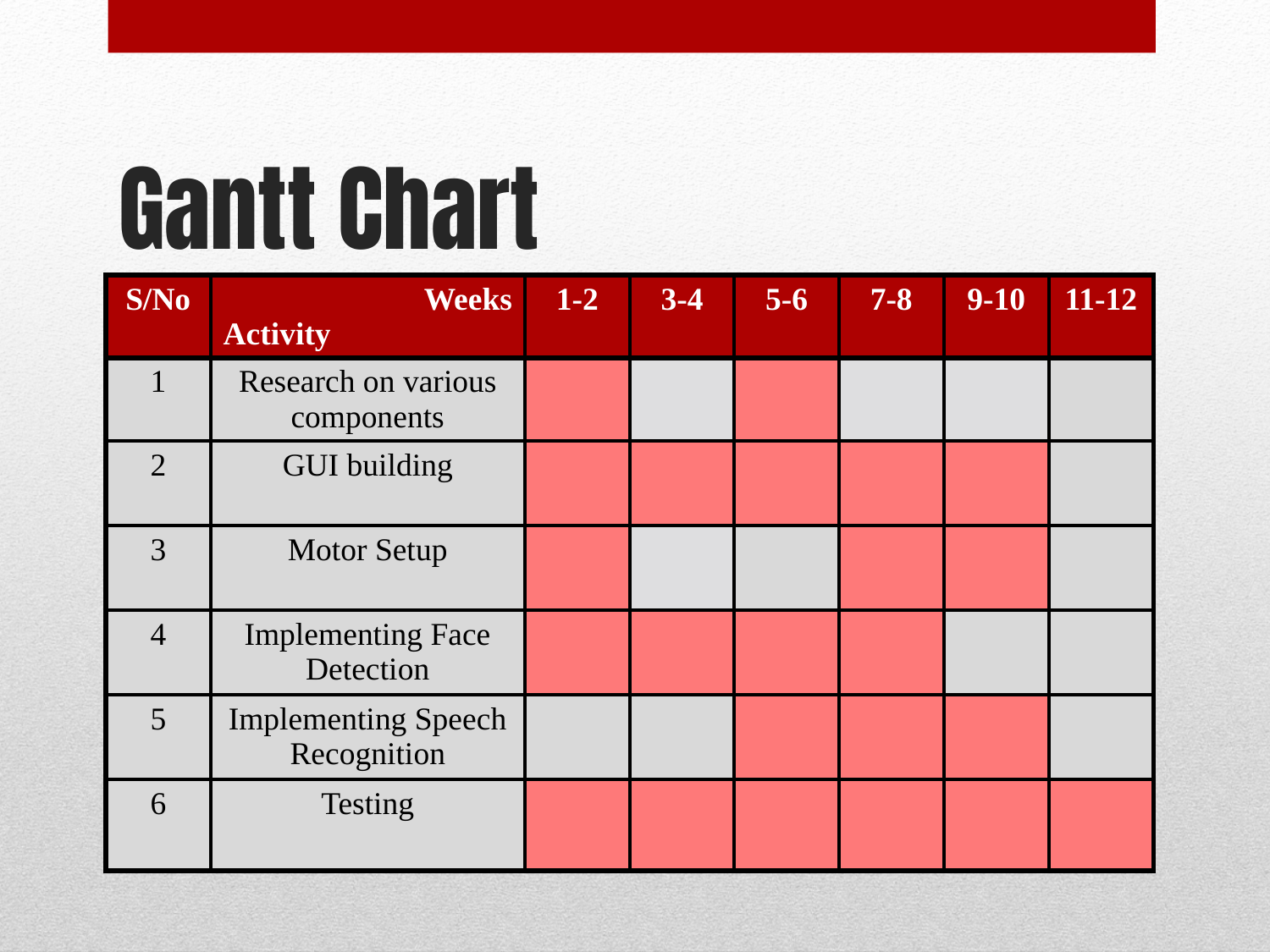

# Gantt Chart
| S/No | Weeks Activity | 1-2 | 3-4 | 5-6 | 7-8 | 9-10 | 11-12 |
| --- | --- | --- | --- | --- | --- | --- | --- |
| 1 | Research on various components |  |  |  |  |  |  |
| 2 | GUI building |  |  |  |  |  |  |
| 3 | Motor Setup |  |  |  |  |  |  |
| 4 | Implementing Face Detection |  |  |  |  |  |  |
| 5 | Implementing Speech Recognition |  |  |  |  |  |  |
| 6 | Testing |  |  |  |  |  |  |